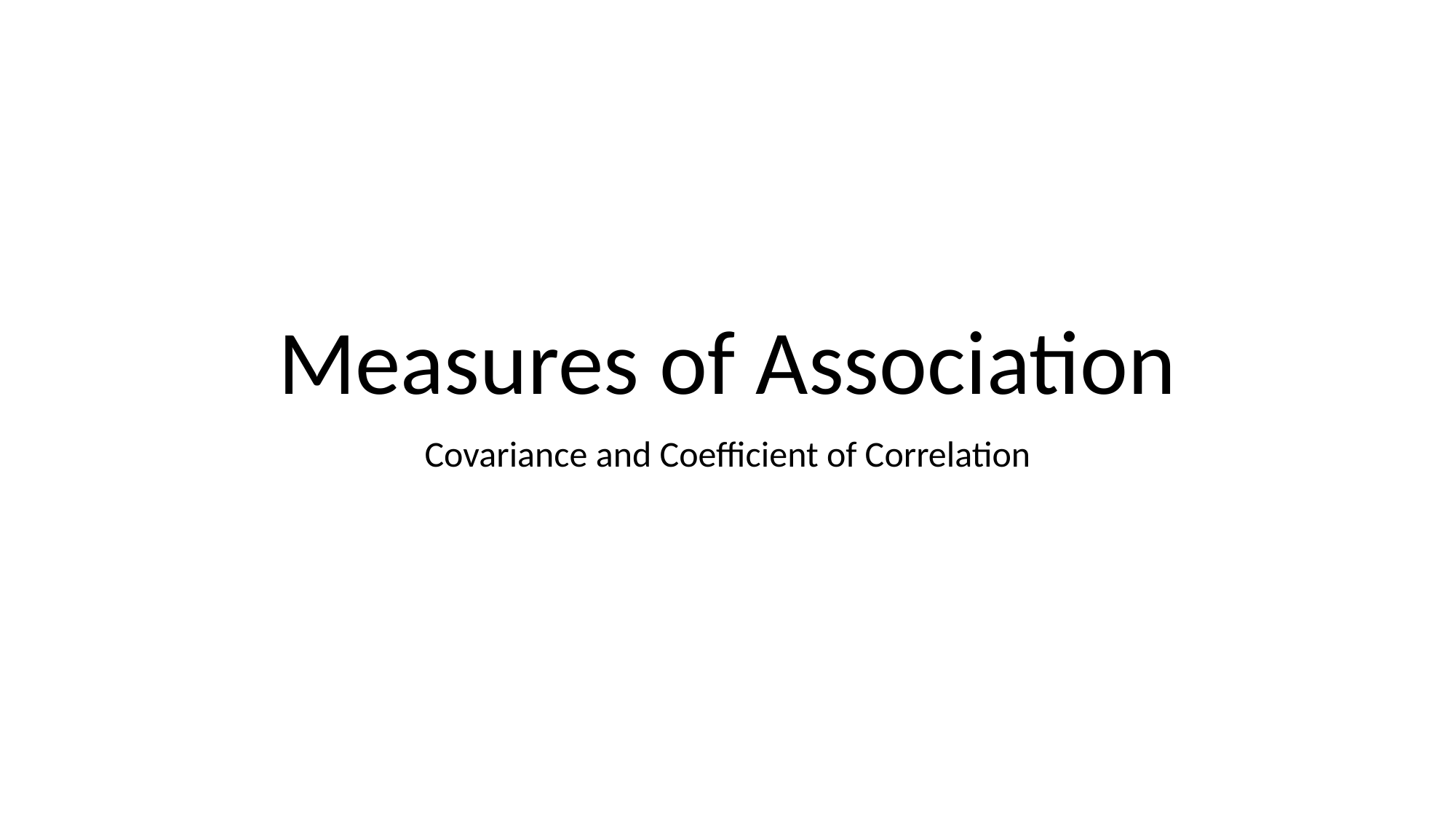

# Measures of Association
Covariance and Coefficient of Correlation